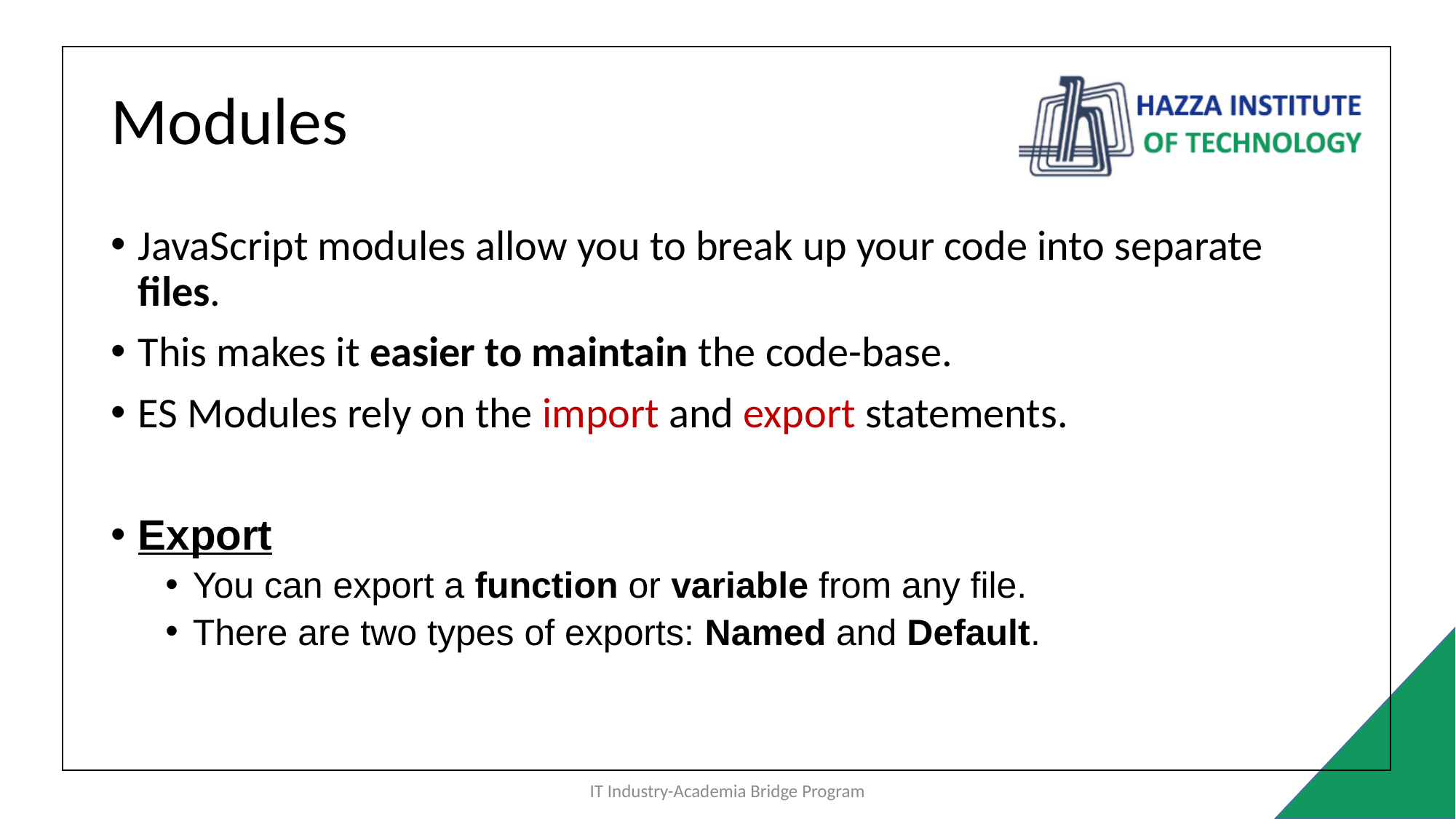

# Modules
JavaScript modules allow you to break up your code into separate files.
This makes it easier to maintain the code-base.
ES Modules rely on the import and export statements.

Export
You can export a function or variable from any file.
There are two types of exports: Named and Default.